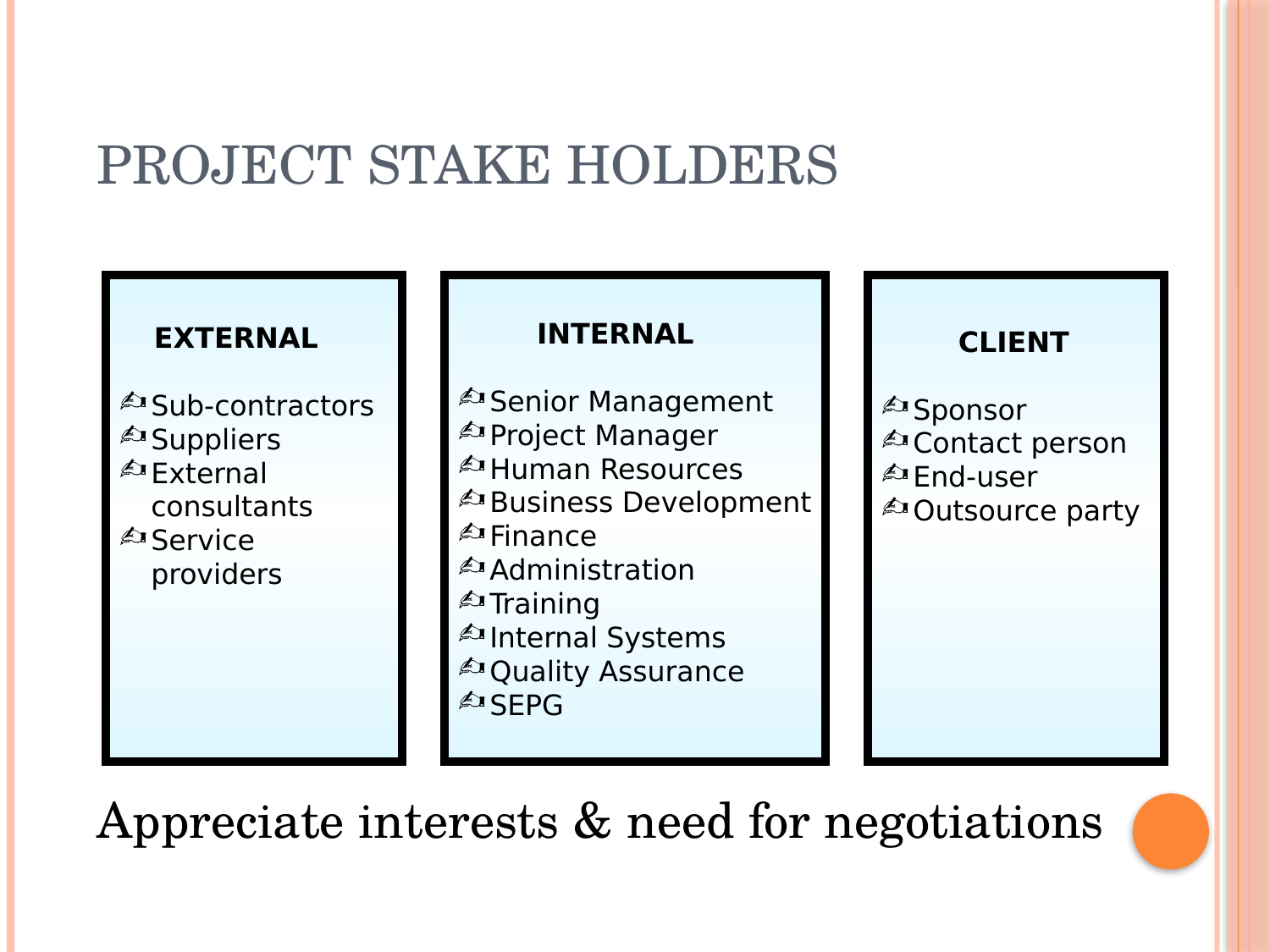

# Project Stake holders
    EXTERNAL

Sub-contractors
Suppliers
External
	consultants
Service
providers

         INTERNAL

Senior Management
Project Manager
Human Resources
Business Development
Finance
Administration
Training
Internal Systems
Quality Assurance
SEPG
        CLIENT

Sponsor
Contact person
End-user
Outsource party

Appreciate interests & need for negotiations